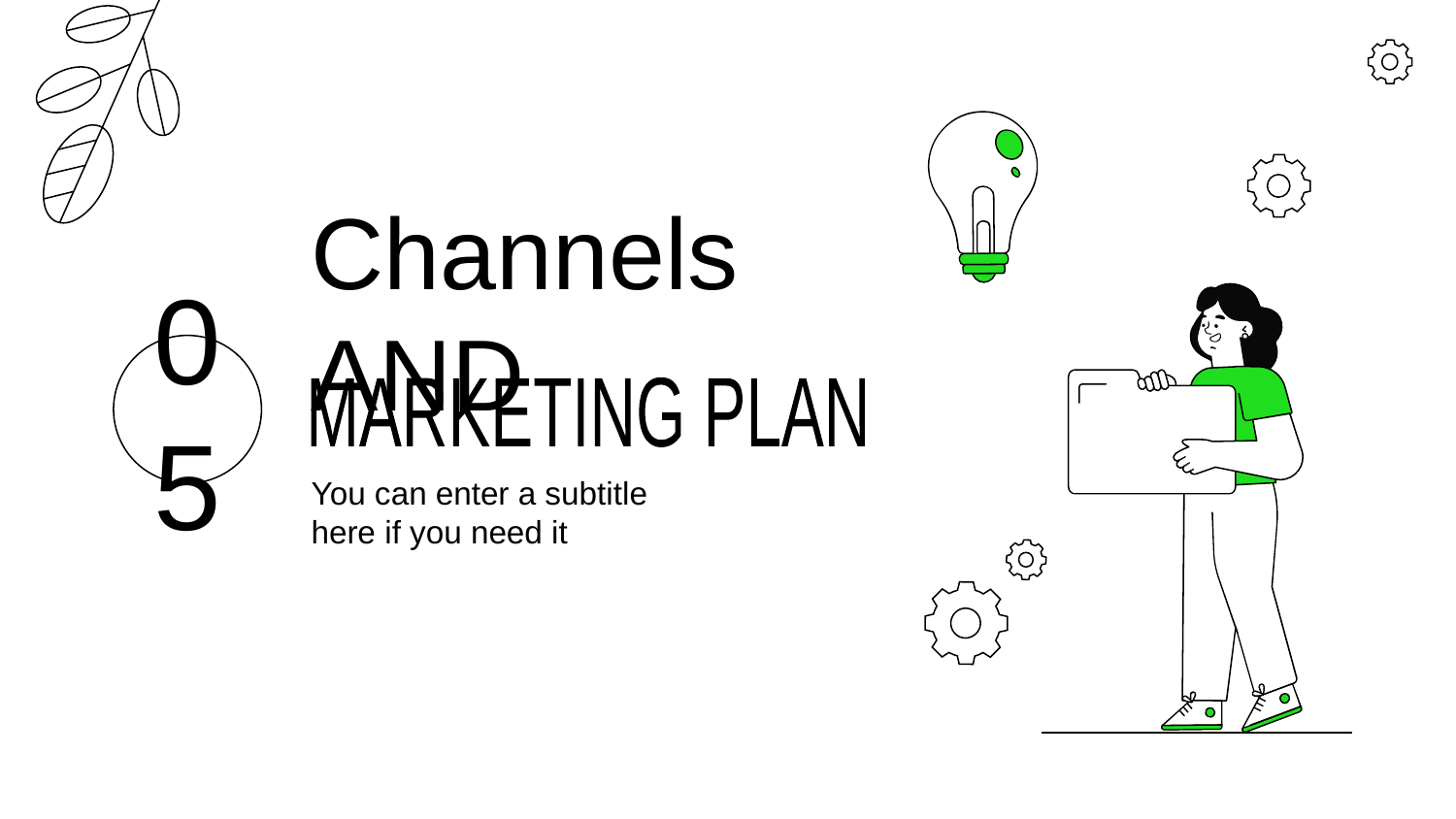

# Channels AND

05
MARKETING PLAN
You can enter a subtitle here if you need it